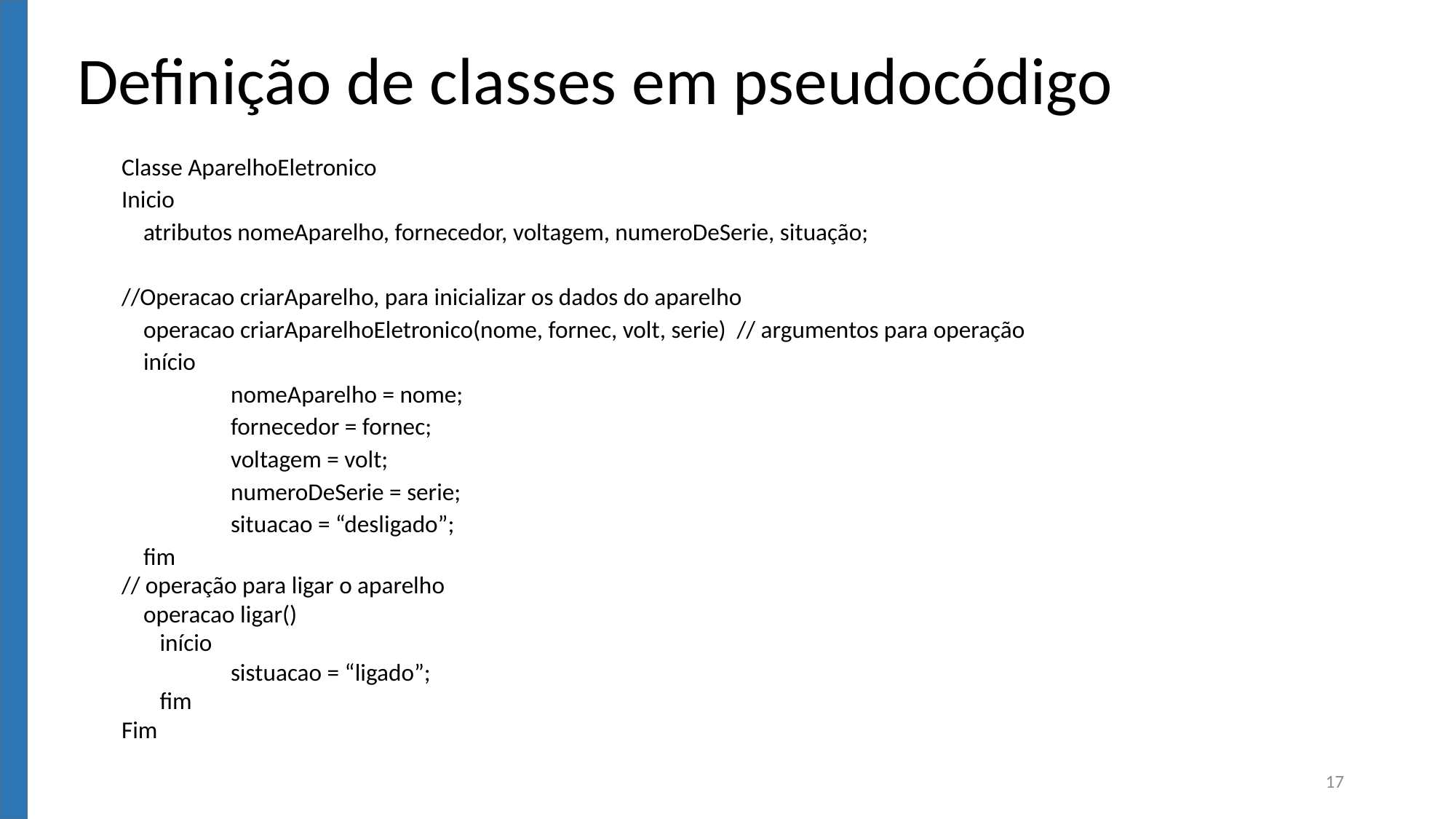

Definição de classes em pseudocódigo
Classe AparelhoEletronico
Inicio
    atributos nomeAparelho, fornecedor, voltagem, numeroDeSerie, situação;

//Operacao criarAparelho, para inicializar os dados do aparelho
    operacao criarAparelhoEletronico(nome, fornec, volt, serie)  // argumentos para operação
    início
	nomeAparelho = nome;
	fornecedor = fornec;
	voltagem = volt;
	numeroDeSerie = serie;
       	situacao = “desligado”;
    fim
// operação para ligar o aparelho
    operacao ligar()
       início
   	sistuacao = “ligado”;
       fim
Fim

17